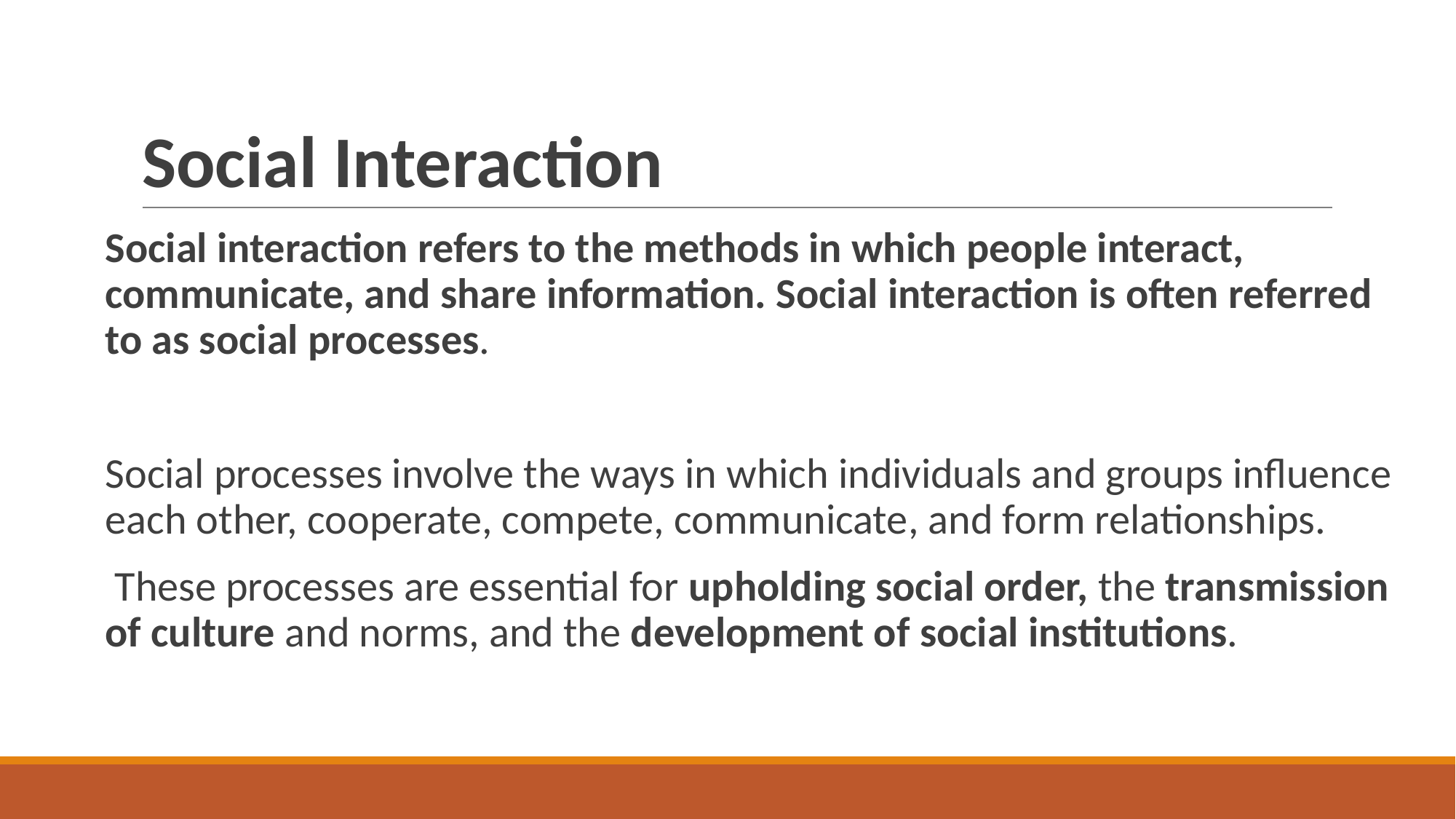

# Social Interaction
Social interaction refers to the methods in which people interact, communicate, and share information. Social interaction is often referred to as social processes.

Social processes involve the ways in which individuals and groups influence each other, cooperate, compete, communicate, and form relationships.
 These processes are essential for upholding social order, the transmission of culture and norms, and the development of social institutions.